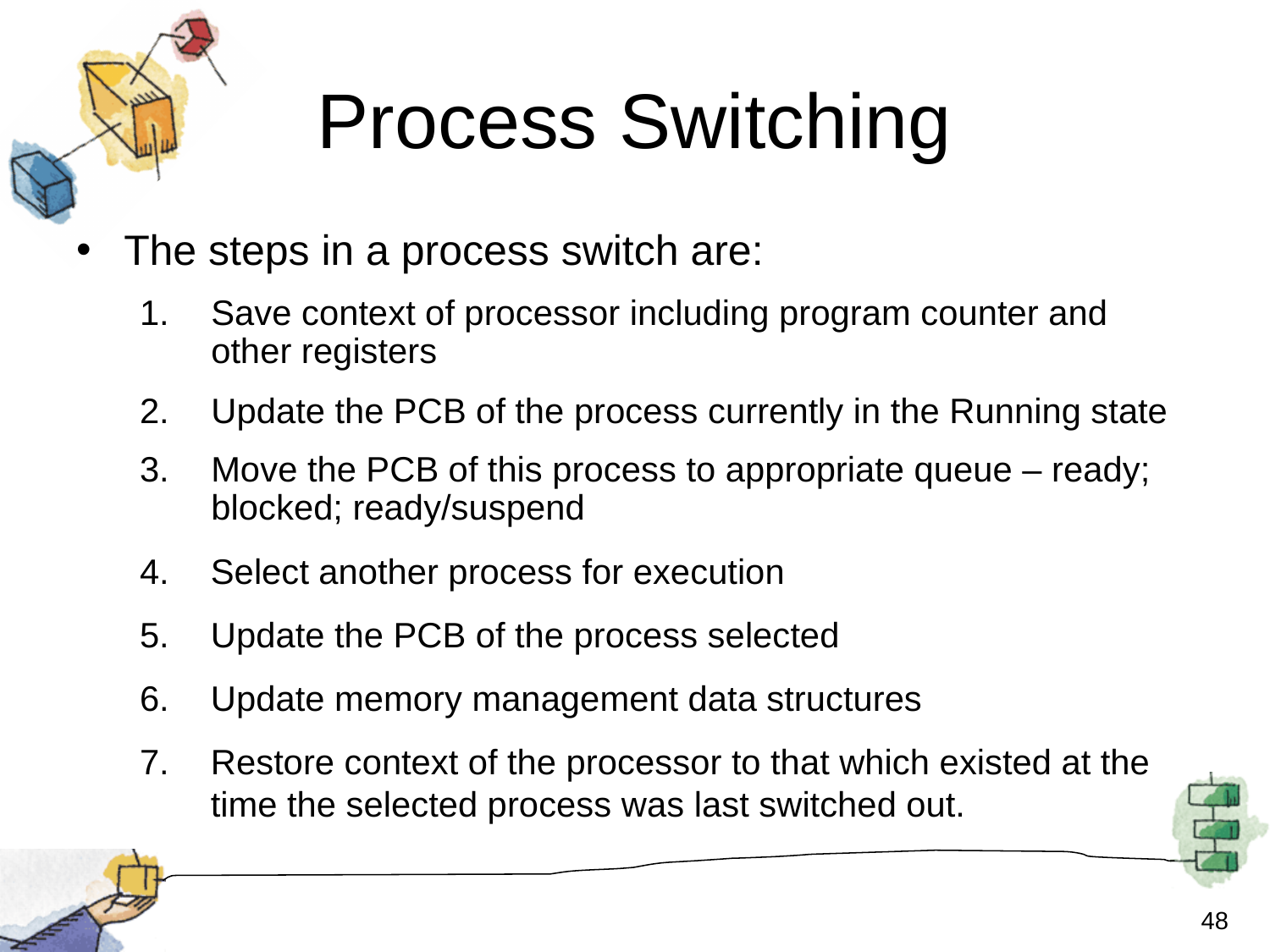

# Process Switching
The steps in a process switch are:
Save context of processor including program counter and other registers
Update the PCB of the process currently in the Running state
Move the PCB of this process to appropriate queue – ready; blocked; ready/suspend
Select another process for execution
Update the PCB of the process selected
Update memory management data structures
Restore context of the processor to that which existed at the time the selected process was last switched out.